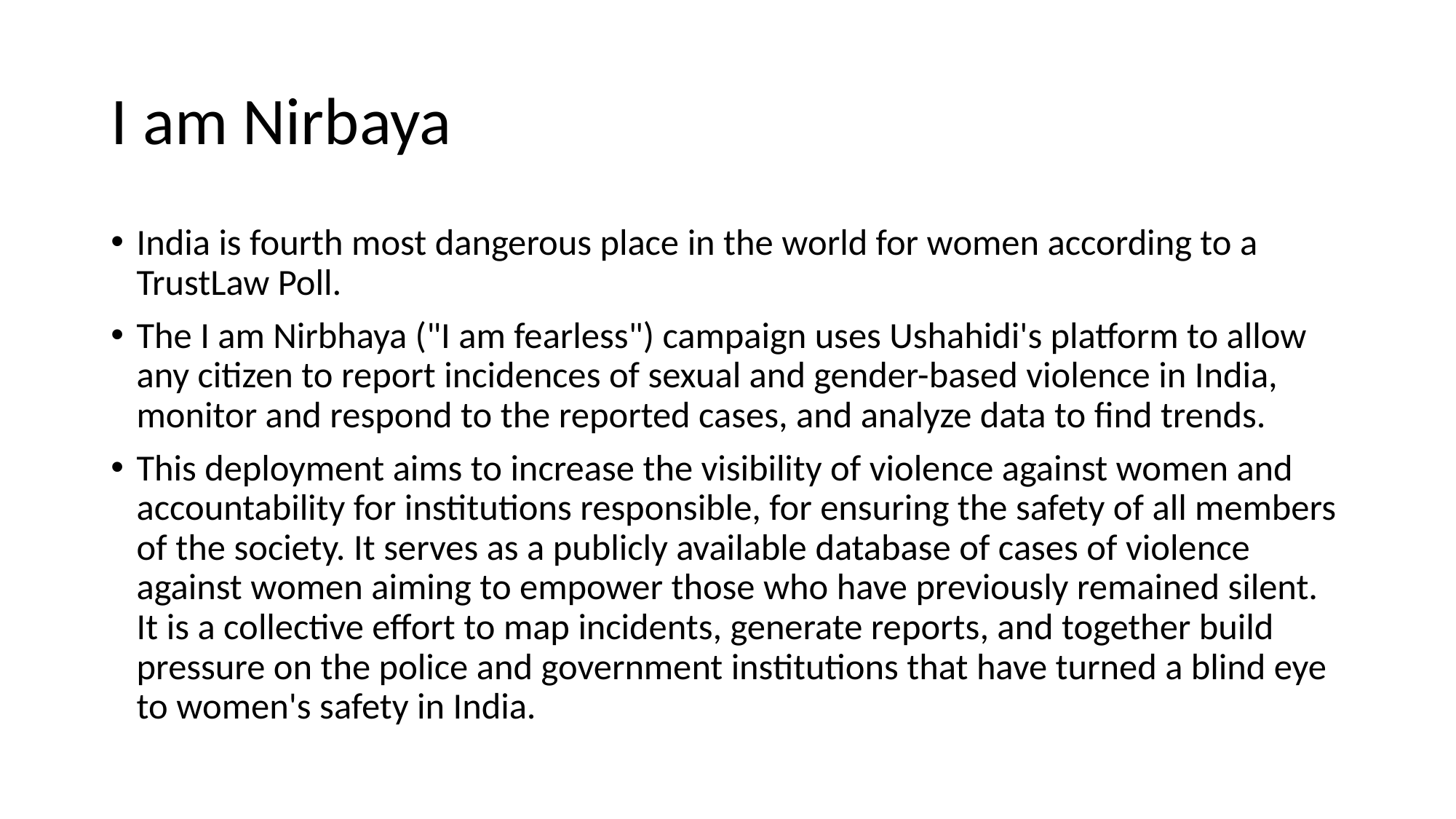

# I am Nirbaya
India is fourth most dangerous place in the world for women according to a TrustLaw Poll.
The I am Nirbhaya ("I am fearless") campaign uses Ushahidi's platform to allow any citizen to report incidences of sexual and gender-based violence in India, monitor and respond to the reported cases, and analyze data to find trends.
This deployment aims to increase the visibility of violence against women and accountability for institutions responsible, for ensuring the safety of all members of the society. It serves as a publicly available database of cases of violence against women aiming to empower those who have previously remained silent. It is a collective effort to map incidents, generate reports, and together build pressure on the police and government institutions that have turned a blind eye to women's safety in India.